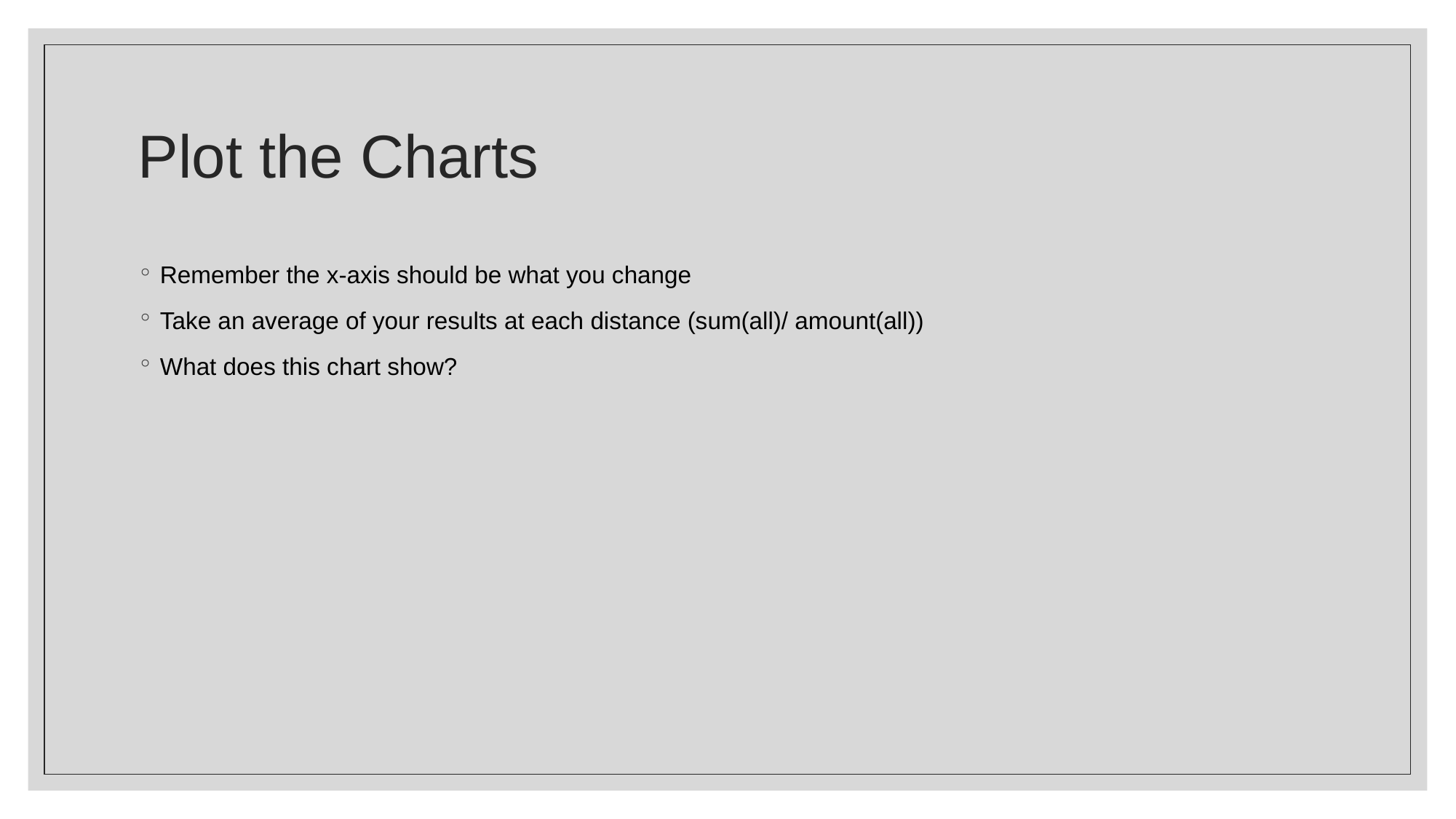

# Plot the Charts
Remember the x-axis should be what you change
Take an average of your results at each distance (sum(all)/ amount(all))
What does this chart show?